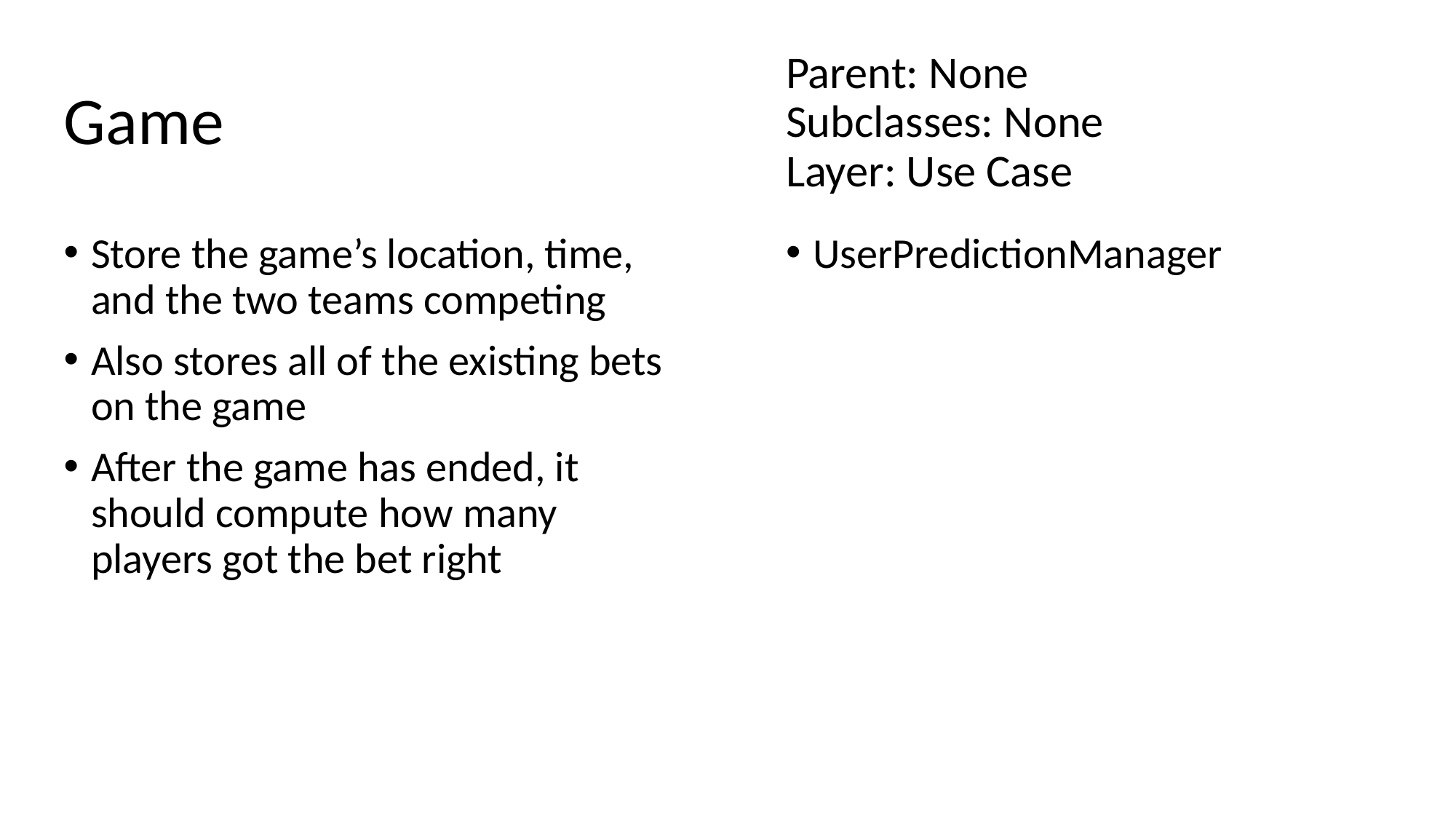

# Game
Parent: None
Subclasses: None
Layer: Use Case
Store the game’s location, time, and the two teams competing
Also stores all of the existing bets on the game
After the game has ended, it should compute how many players got the bet right
UserPredictionManager